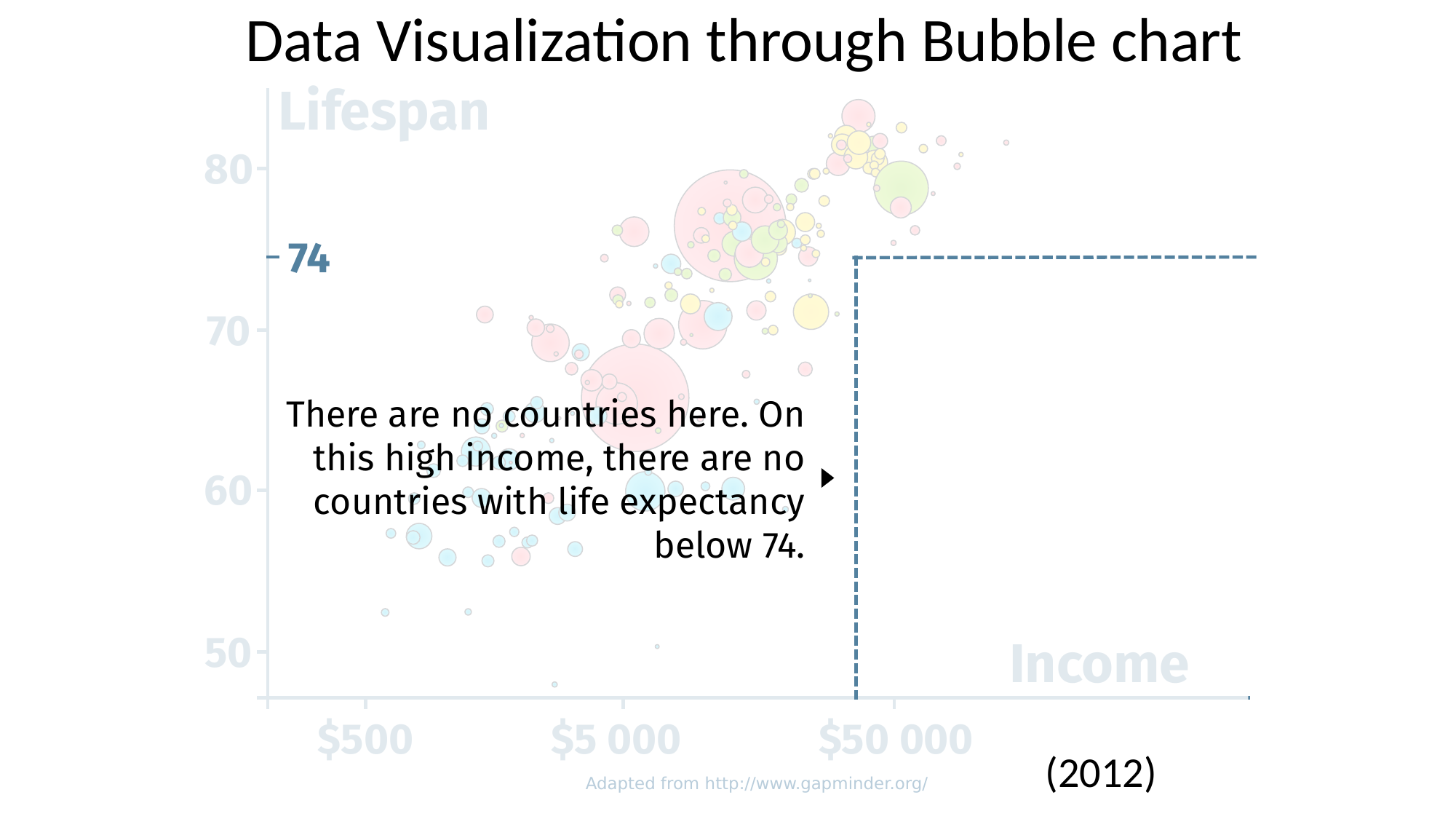

# Data Visualization through Bubble chart

Lifespan

80

74

70

There are no countries here. On this high income, there are no countries with life expectancy below 74.

60

50

Income

$500
$5 000
$50 000
(2012)
	Adapted from http://www.gapminder.org/